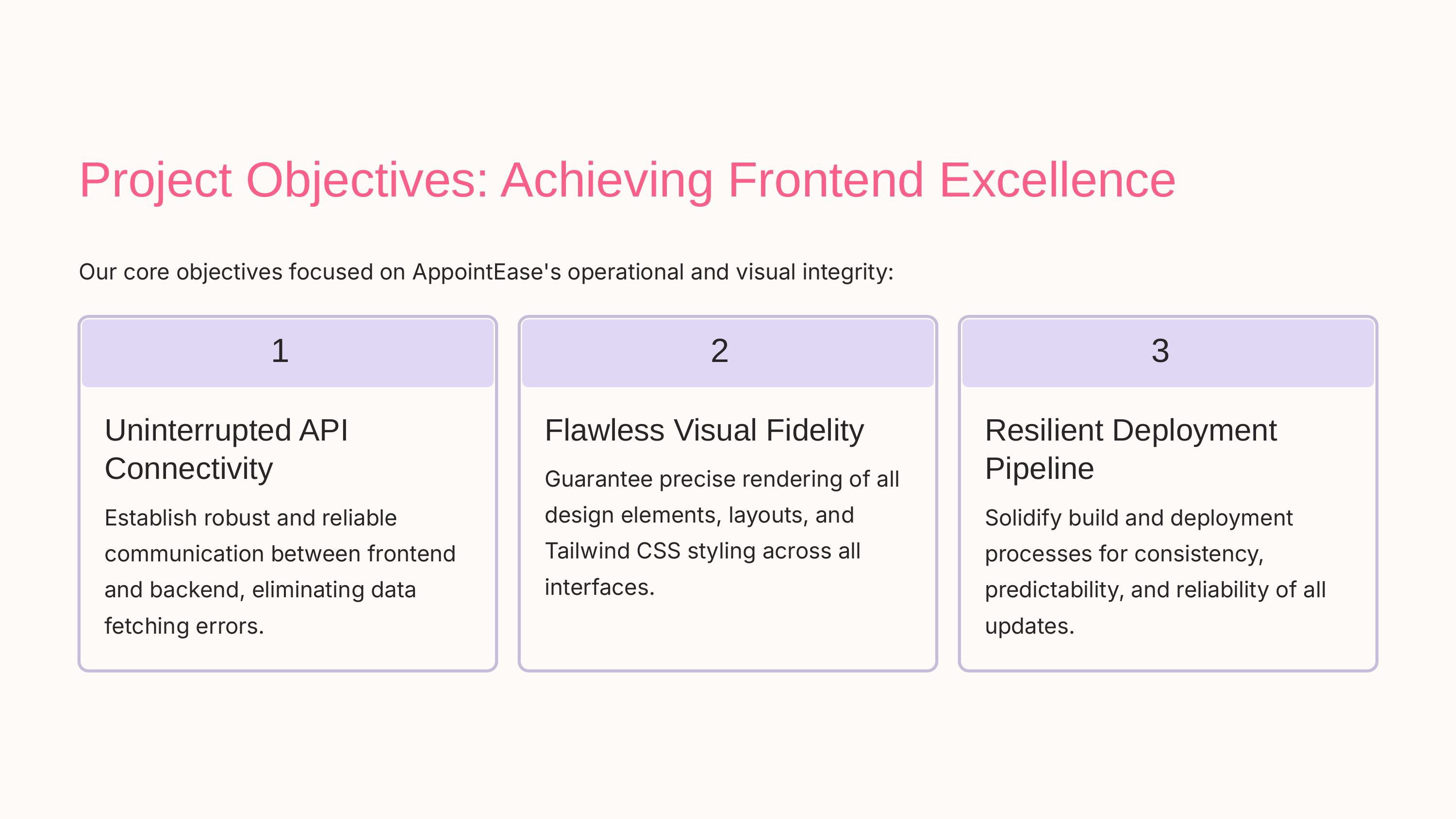

Project Objectives: Achieving Frontend Excellence
Our core objectives focused on AppointEase's operational and visual integrity:

1
2
3
Uninterrupted API Connectivity
Flawless Visual Fidelity
Resilient Deployment Pipeline
Guarantee precise rendering of all design elements, layouts, and Tailwind CSS styling across all interfaces.
Establish robust and reliable communication between frontend and backend, eliminating data fetching errors.
Solidify build and deployment processes for consistency, predictability, and reliability of all updates.